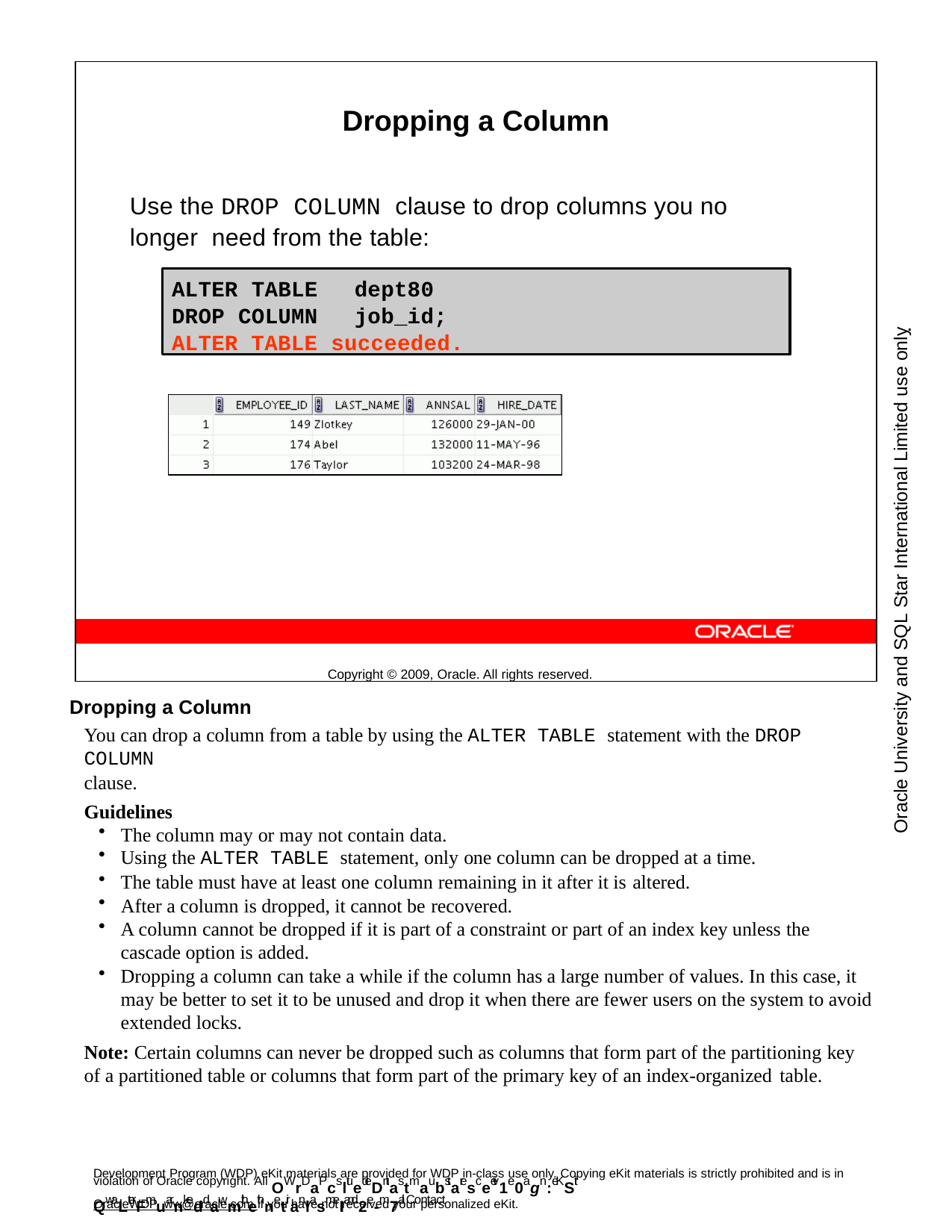

Dropping a Column

Use the DROP COLUMN clause to drop columns you no longer  need from the table:

Copyright © 2009, Oracle. All rights reserved.
ALTER TABLE	dept80
DROP COLUMN	job_id;  ALTER TABLE succeeded.
Oracle University and SQL Star International Limited use onlyฺ

Dropping a Column
You can drop a column from a table by using the ALTER TABLE statement with the DROP COLUMN
clause.
Guidelines
The column may or may not contain data.
Using the ALTER TABLE statement, only one column can be dropped at a time.
The table must have at least one column remaining in it after it is altered.
After a column is dropped, it cannot be recovered.
A column cannot be dropped if it is part of a constraint or part of an index key unless the  cascade option is added.
Dropping a column can take a while if the column has a large number of values. In this case, it  may be better to set it to be unused and drop it when there are fewer users on the system to avoid  extended locks.
Note: Certain columns can never be dropped such as columns that form part of the partitioning key  of a partitioned table or columns that form part of the primary key of an index-organized table.
Development Program (WDP) eKit materials are provided for WDP in-class use only. Copying eKit materials is strictly prohibited and is in
violation of Oracle copyright. All OWrDaPcsltuedeDntas tmaubstaresceeiv1e0agn :eKSit QwaLterFmuarnkeddawmithethnetiranlasmeIIand2e-m7ail.  Contact
OracleWDP_ww@oracle.com if you have not received your personalized eKit.